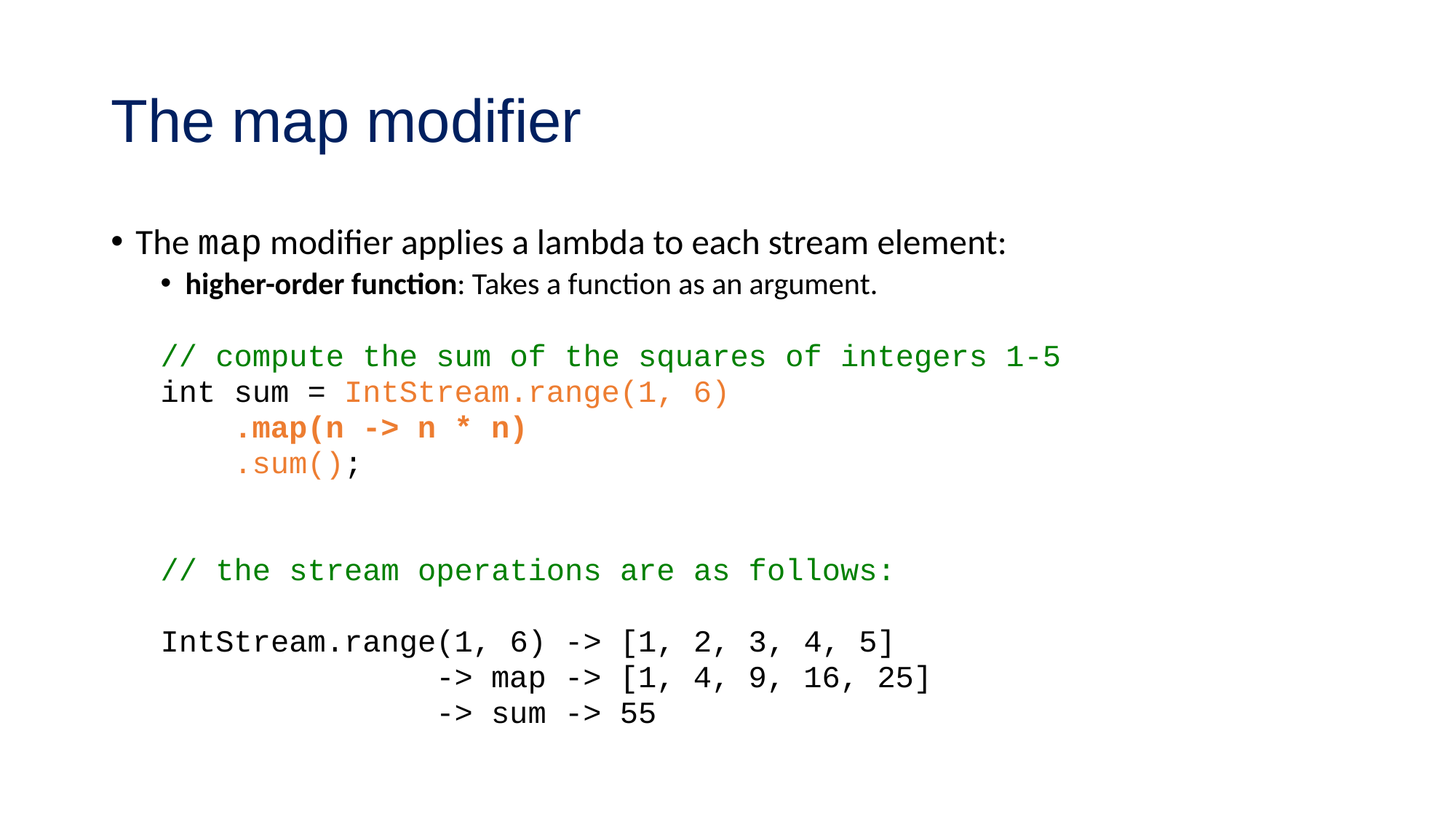

# The map modifier
The map modifier applies a lambda to each stream element:
higher-order function: Takes a function as an argument.

// compute the sum of the squares of integers 1-5
int sum = IntStream.range(1, 6)
    .map(n -> n * n)
    .sum();

// the stream operations are as follows:

IntStream.range(1, 6) -> [1, 2, 3, 4, 5]
               -> map -> [1, 4, 9, 16, 25]
               -> sum -> 55